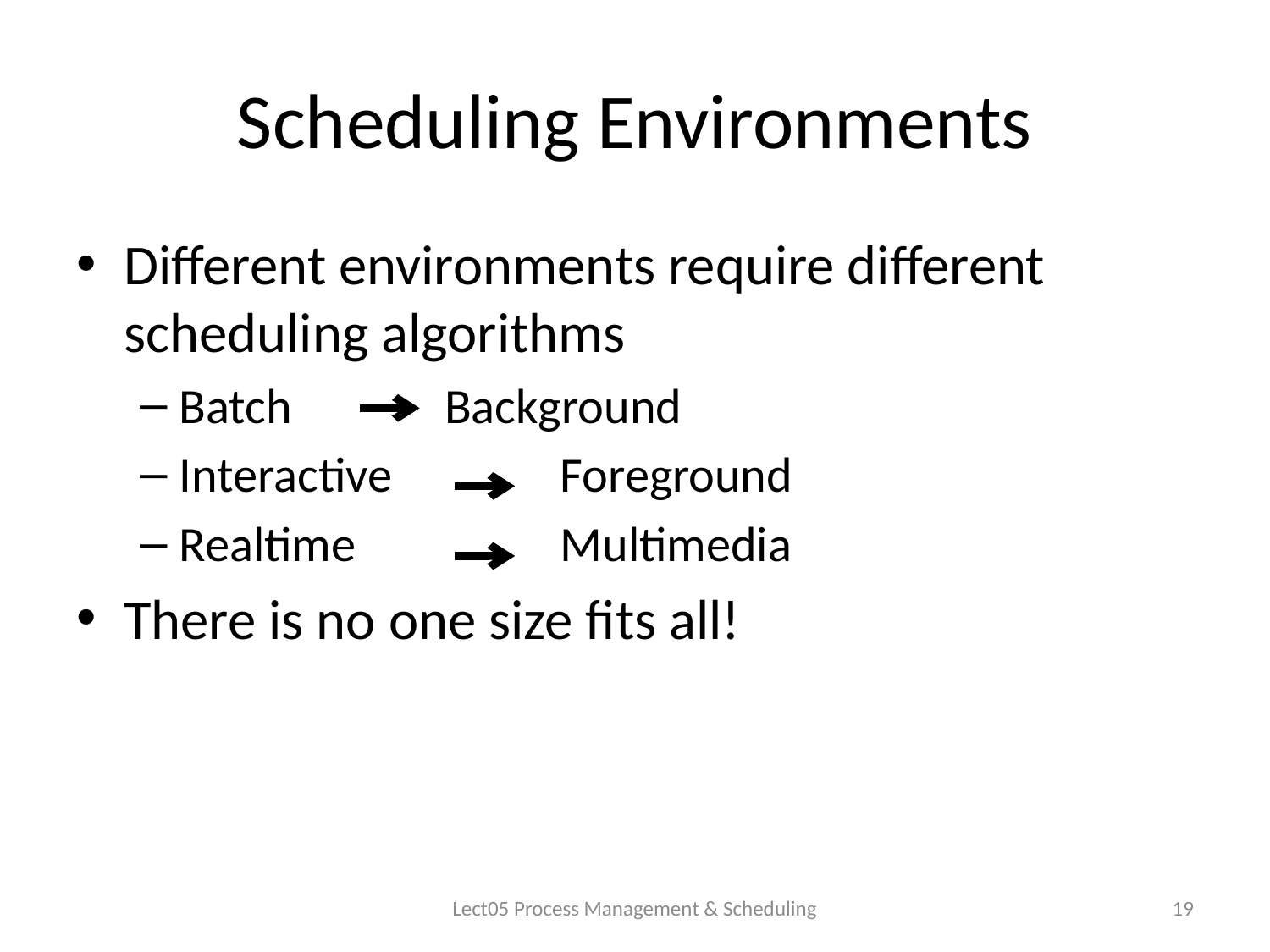

# Scheduling Environments
Different environments require different scheduling algorithms
Batch		 Background
Interactive		Foreground
Realtime		Multimedia
There is no one size fits all!
Lect05 Process Management & Scheduling
19